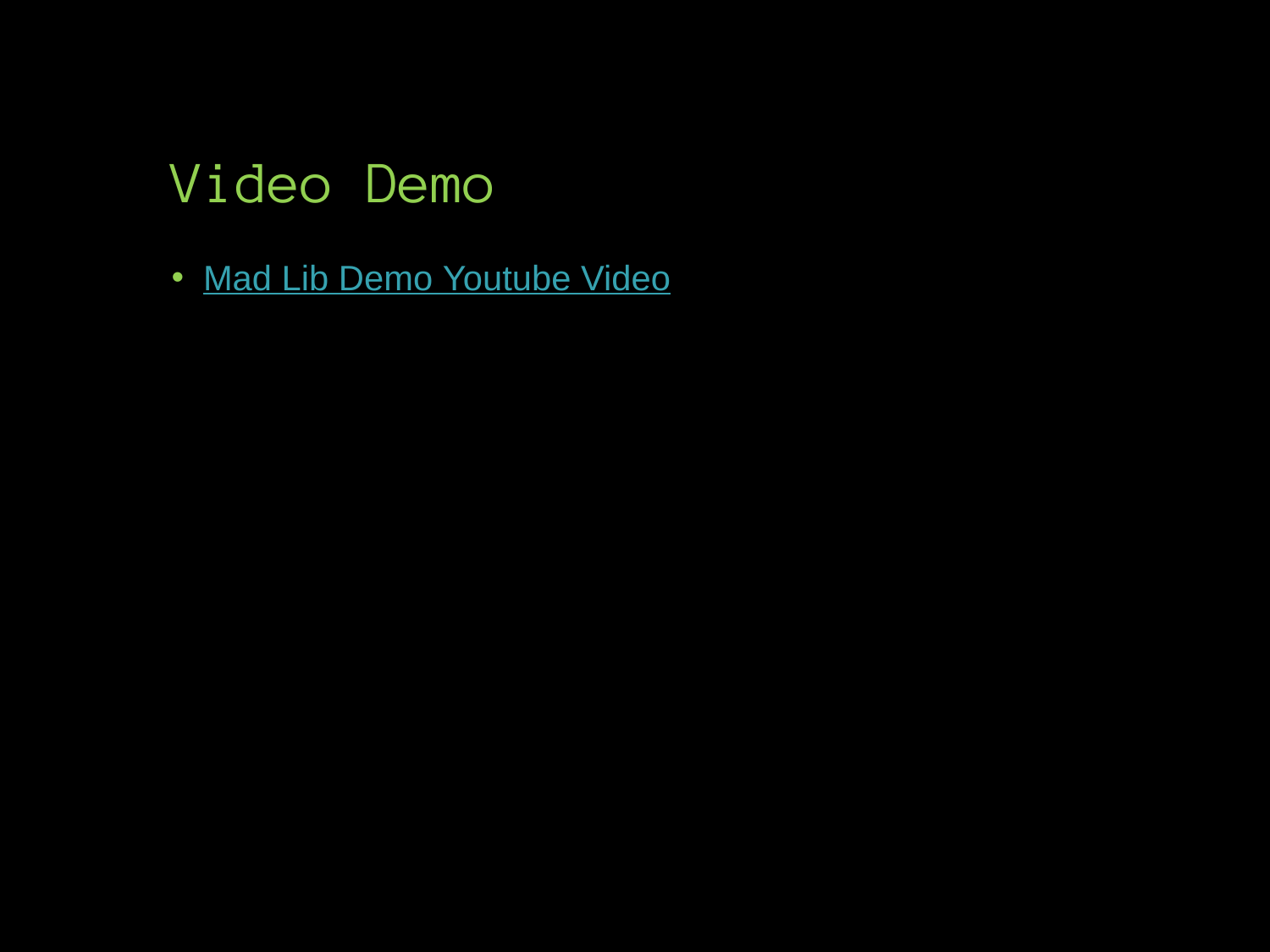

# Video Demo
Mad Lib Demo Youtube Video